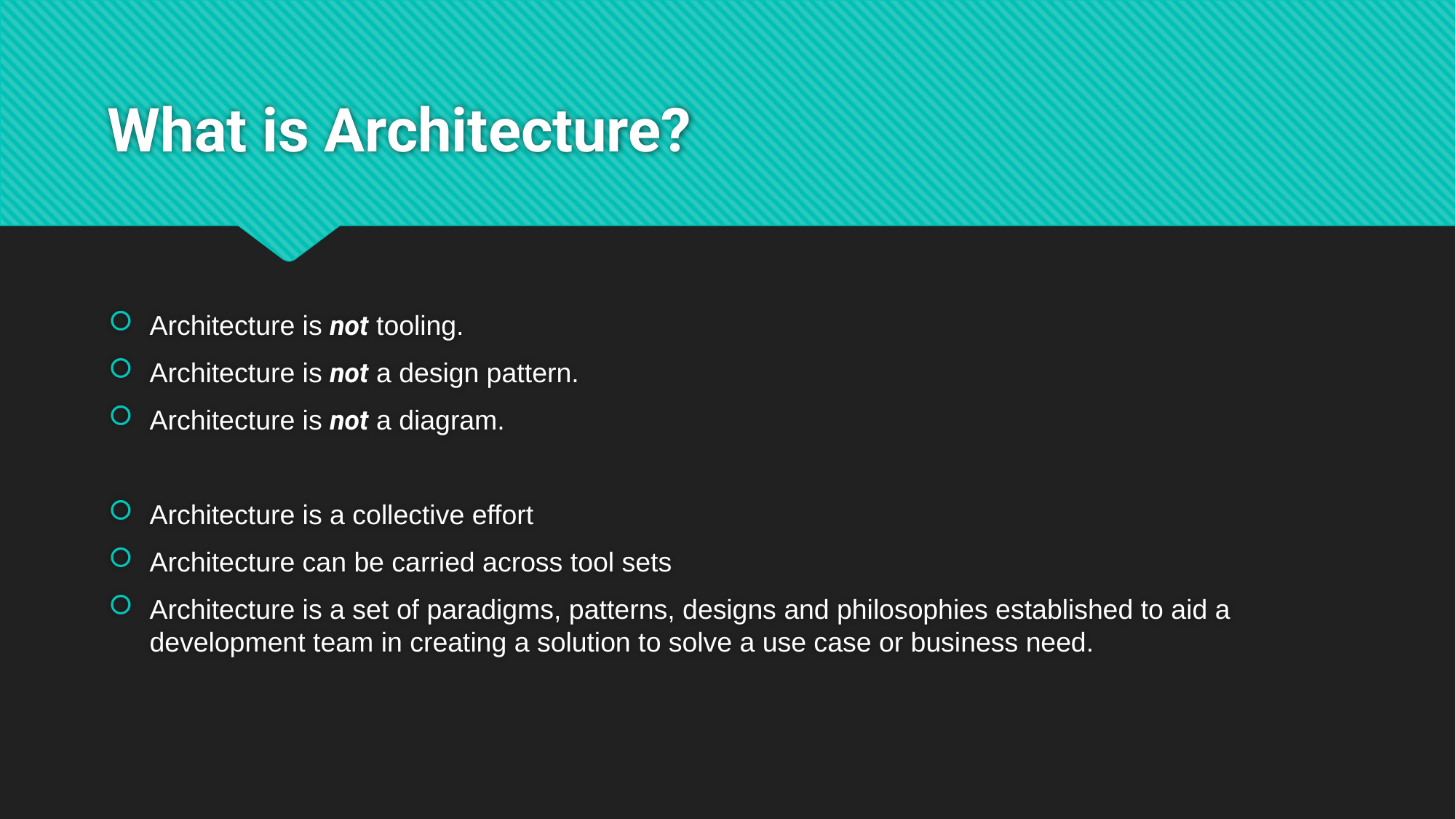

# What is Architecture?
Architecture is not tooling.
Architecture is not a design pattern.
Architecture is not a diagram.

Architecture is a collective effort
Architecture can be carried across tool sets
Architecture is a set of paradigms, patterns, designs and philosophies established to aid a development team in creating a solution to solve a use case or business need.